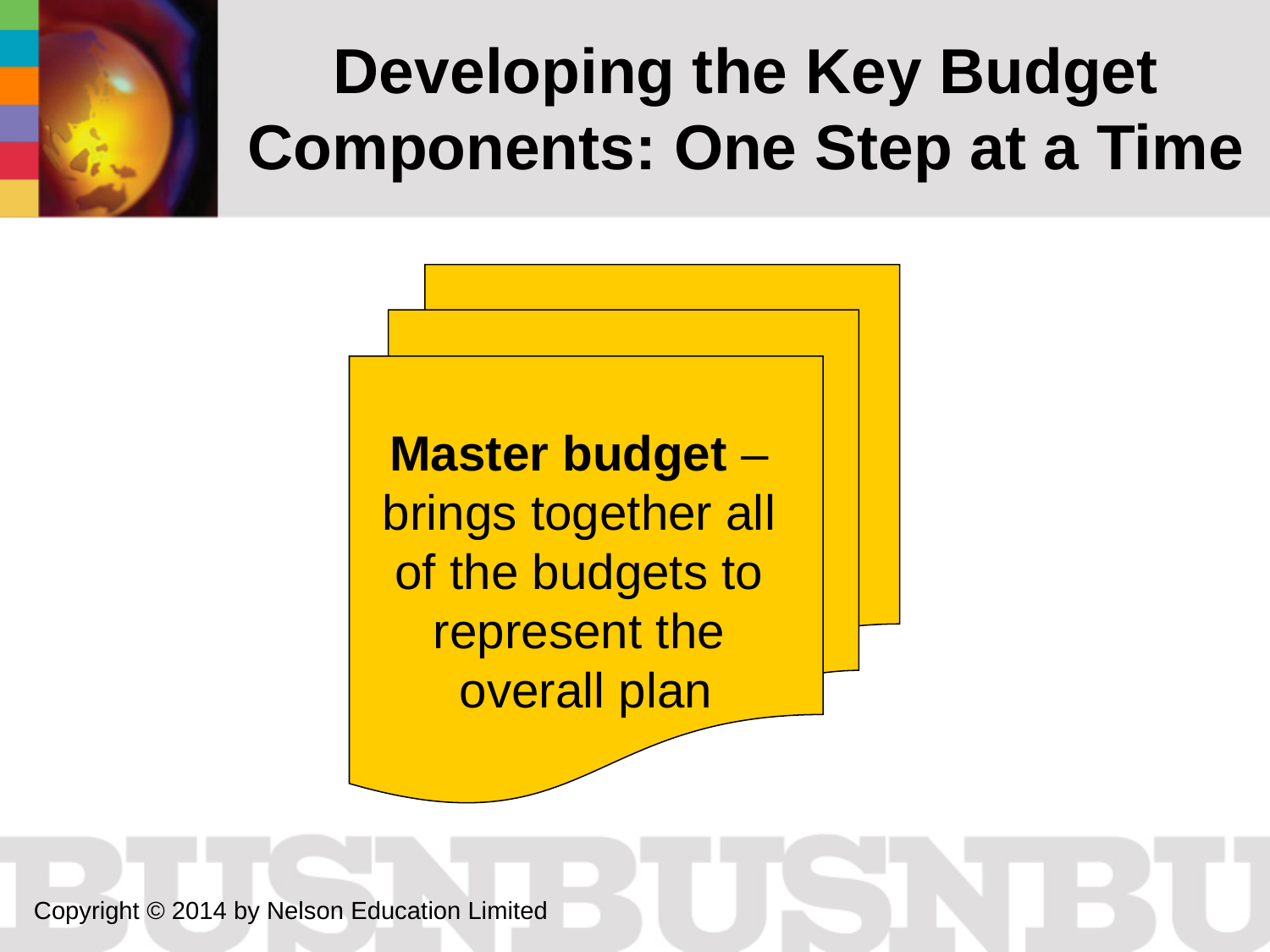

# Developing the Key Budget Components: One Step at a Time
Master budget –
brings together all
of the budgets to
represent the
overall plan
Copyright © 2014 by Nelson Education Limited